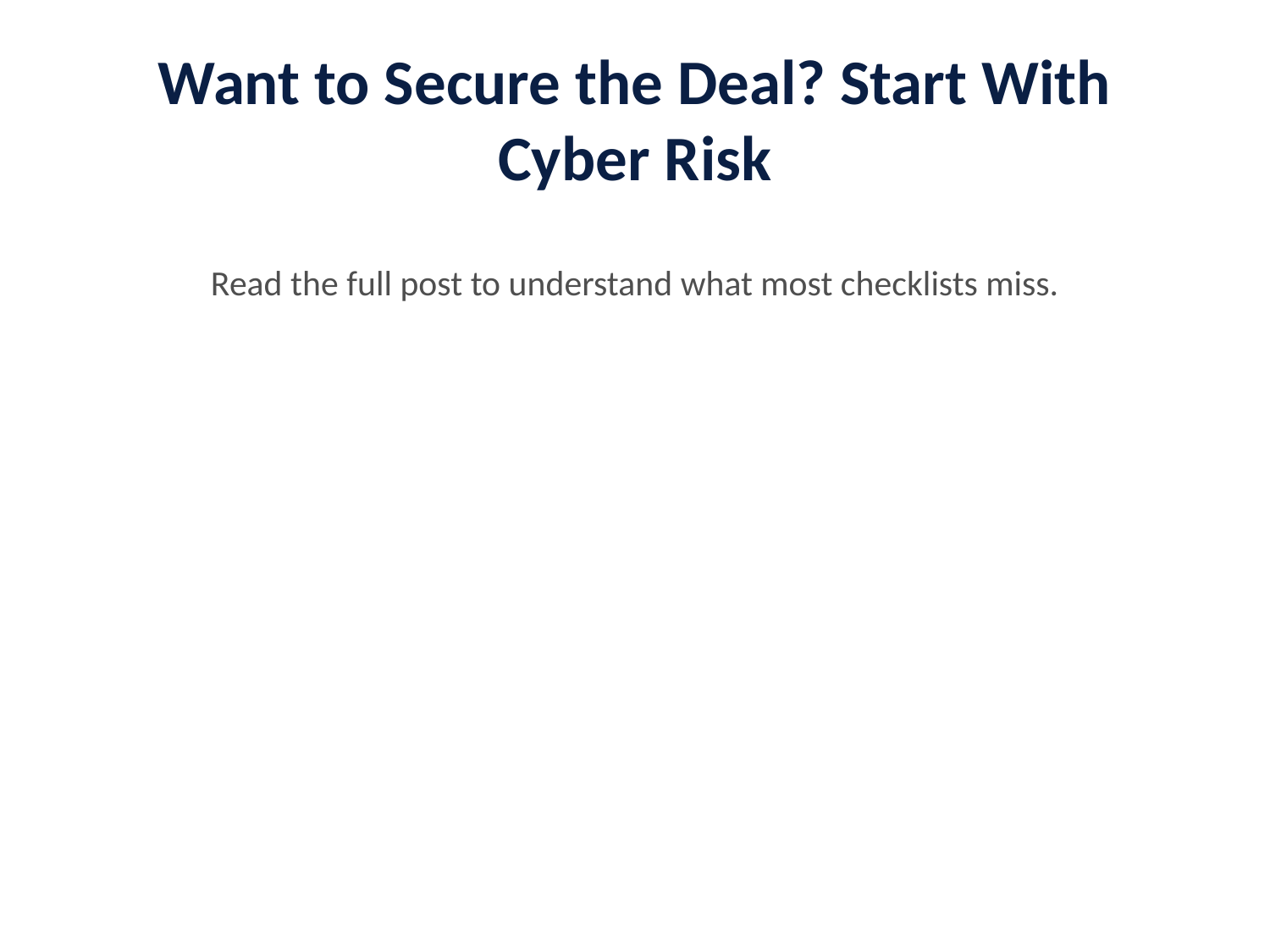

# Want to Secure the Deal? Start With Cyber Risk
Read the full post to understand what most checklists miss.